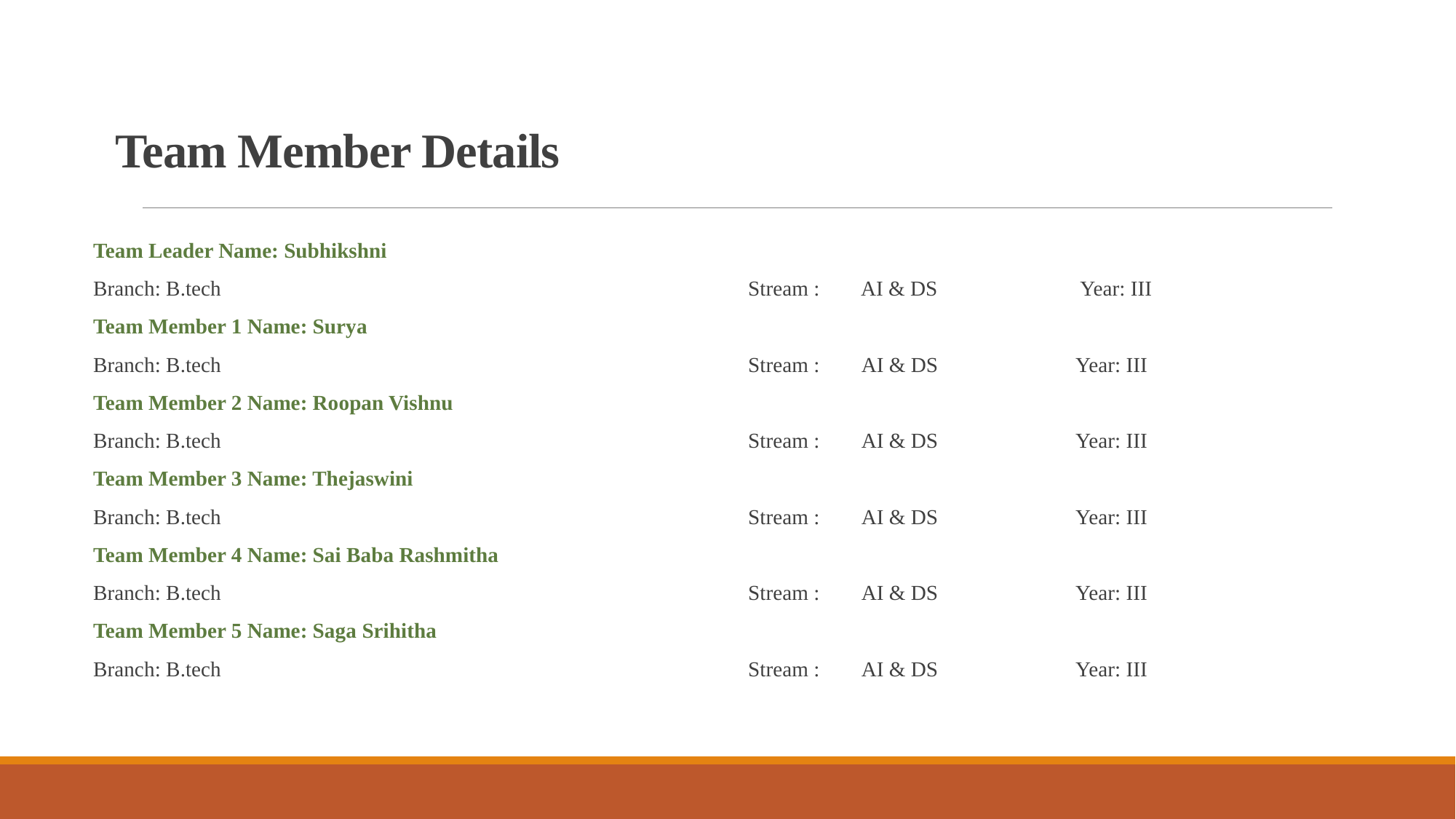

# Team Member Details
Team Leader Name: Subhikshni
Branch: B.tech					Stream :        AI & DS		 Year: III
Team Member 1 Name: Surya
Branch: B.tech 					Stream :	 AI & DS 		Year: III
Team Member 2 Name: Roopan Vishnu
Branch: B.tech 					Stream :	 AI & DS 		Year: III
Team Member 3 Name: Thejaswini
Branch: B.tech 					Stream :	 AI & DS 		Year: III
Team Member 4 Name: Sai Baba Rashmitha
Branch: B.tech 					Stream :	 AI & DS 		Year: III
Team Member 5 Name: Saga Srihitha
Branch: B.tech 					Stream :	 AI & DS 		Year: III